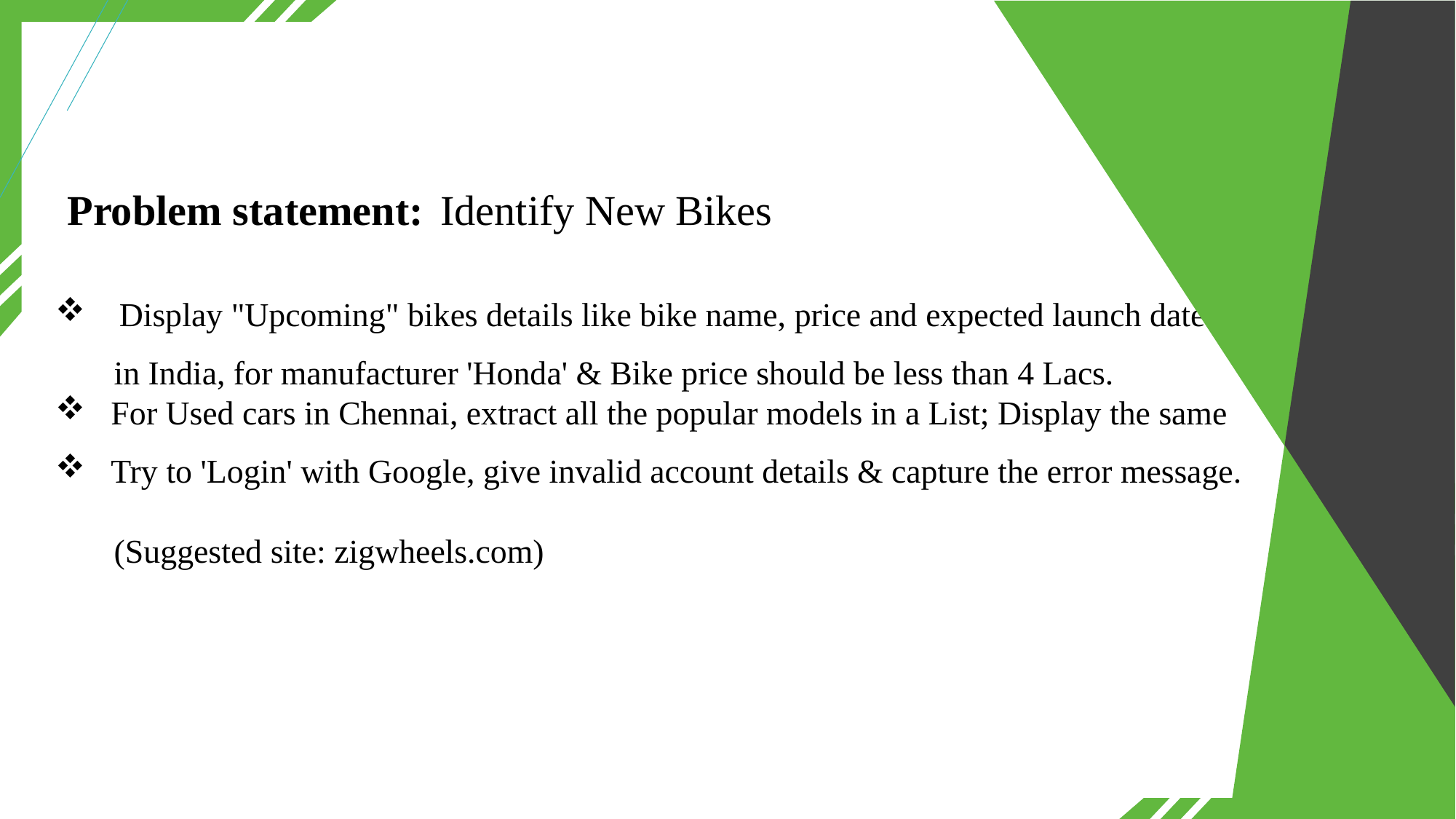

# Problem Statement: Identify Problem statement: Identify New BikesNew Bikes

    Display "Upcoming" bikes details like bike name, price and expected launch date
       in India, for manufacturer 'Honda' & Bike price should be less than 4 Lacs.
   For Used cars in Chennai, extract all the popular models in a List; Display the same
   Try to 'Login' with Google, give invalid account details & capture the error message.

       (Suggested site: zigwheels.com)